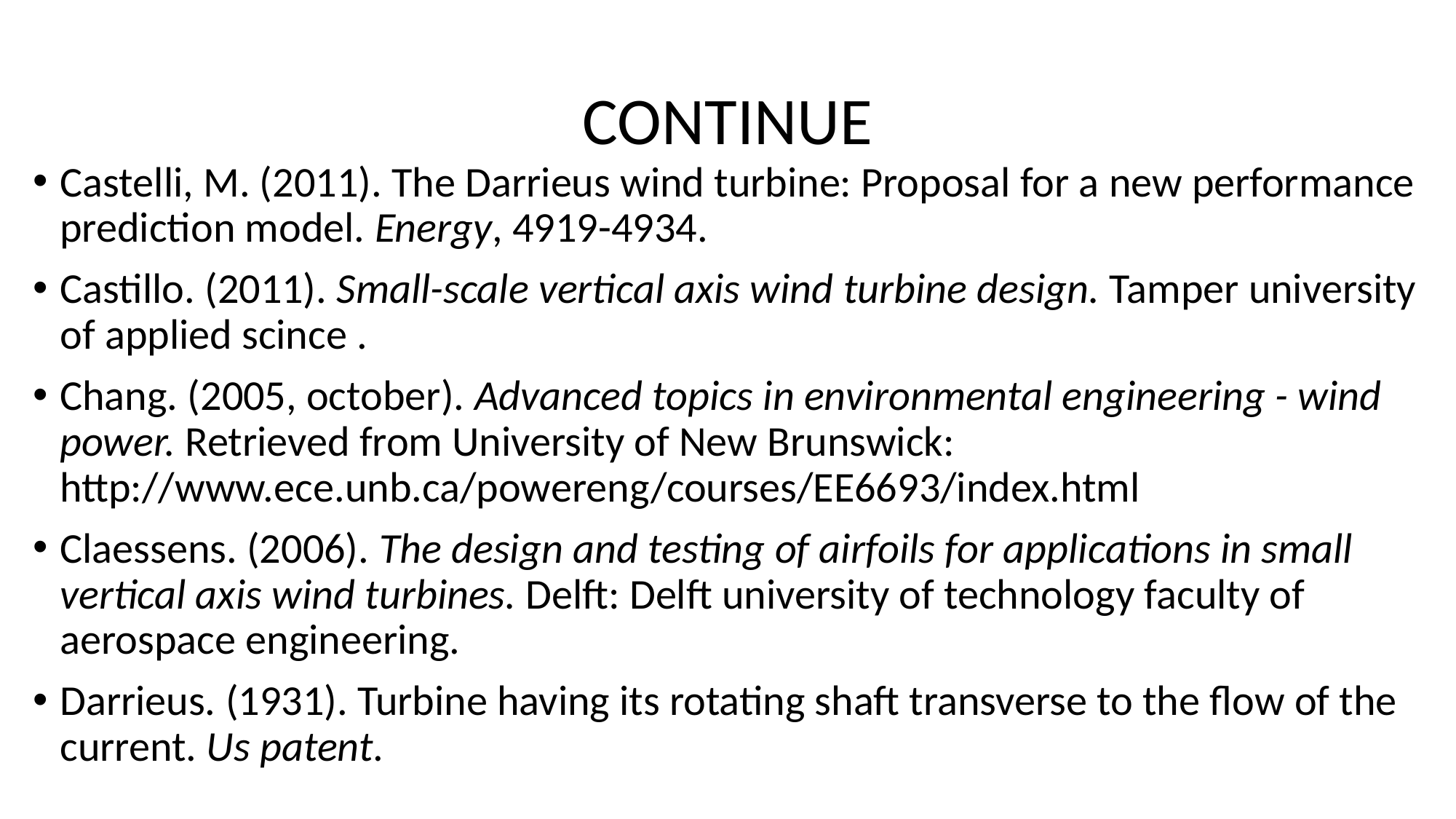

# CONTINUE
Castelli, M. (2011). The Darrieus wind turbine: Proposal for a new performance prediction model. Energy, 4919-4934.
Castillo. (2011). Small-scale vertical axis wind turbine design. Tamper university of applied scince .
Chang. (2005, october). Advanced topics in environmental engineering - wind power. Retrieved from University of New Brunswick: http://www.ece.unb.ca/powereng/courses/EE6693/index.html
Claessens. (2006). The design and testing of airfoils for applications in small vertical axis wind turbines. Delft: Delft university of technology faculty of aerospace engineering.
Darrieus. (1931). Turbine having its rotating shaft transverse to the flow of the current. Us patent.